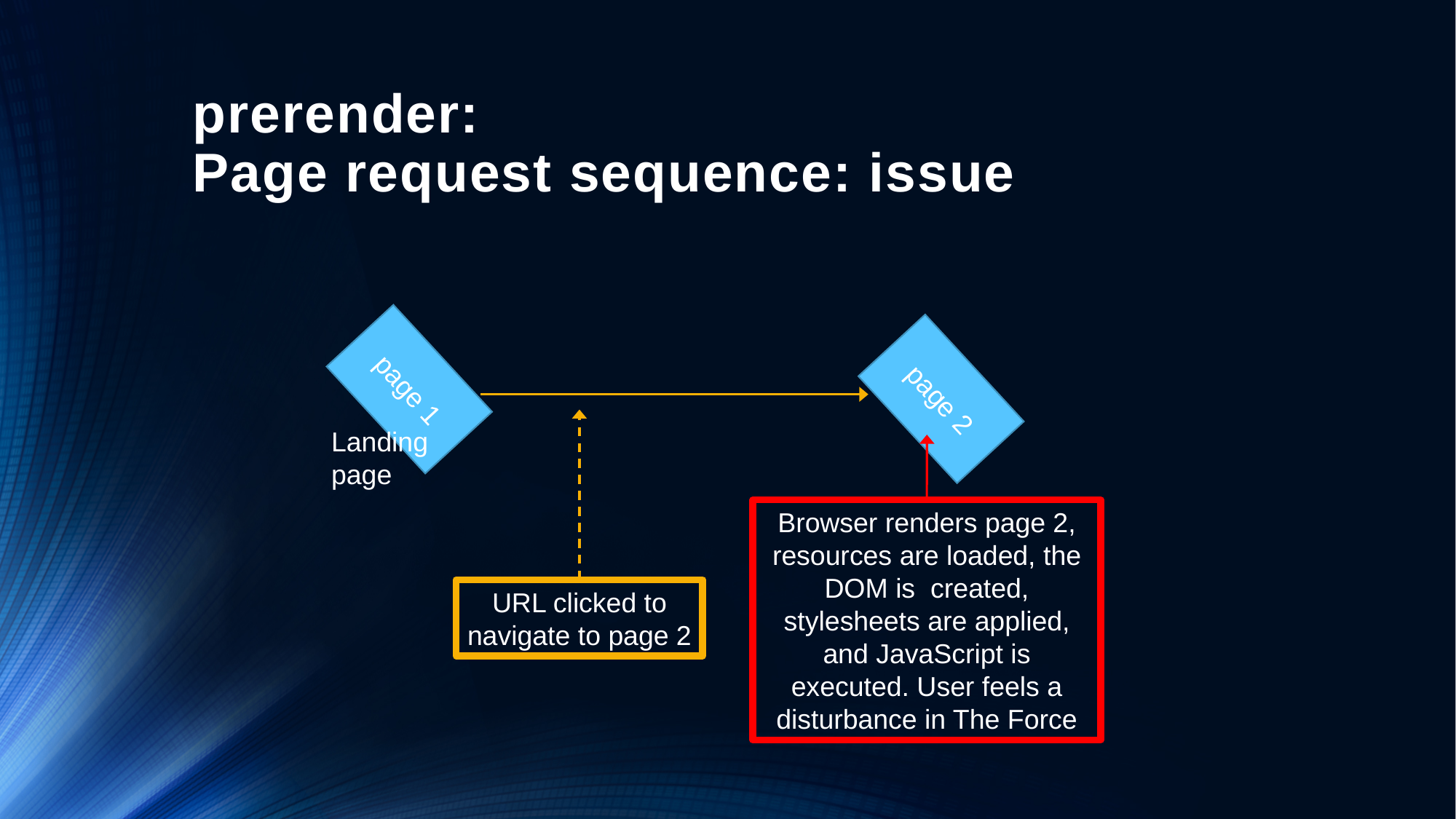

# prerender: Page request sequence: issue
page 1
page 2
Landing page
Browser renders page 2, resources are loaded, the DOM is  created, stylesheets are applied, and JavaScript is executed. User feels a disturbance in The Force
URL clicked to navigate to page 2